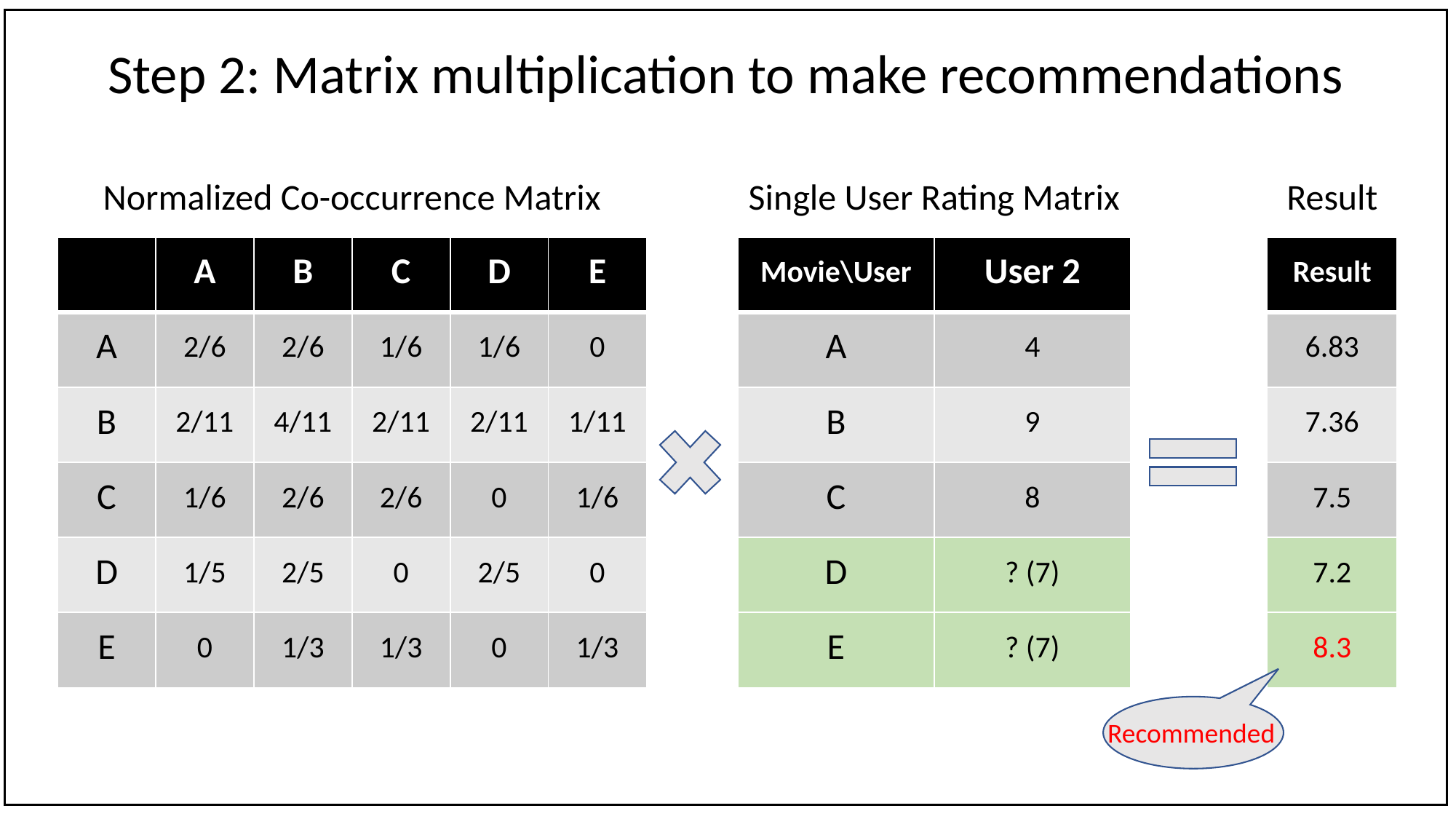

Step 2: Matrix multiplication to make recommendations
Result
Single User Rating Matrix
Normalized Co-occurrence Matrix
| Result |
| --- |
| 6.83 |
| 7.36 |
| 7.5 |
| 7.2 |
| 8.3 |
| Movie\User | User 2 |
| --- | --- |
| A | 4 |
| B | 9 |
| C | 8 |
| D | ? (7) |
| E | ? (7) |
|  | A | B | C | D | E |
| --- | --- | --- | --- | --- | --- |
| A | 2/6 | 2/6 | 1/6 | 1/6 | 0 |
| B | 2/11 | 4/11 | 2/11 | 2/11 | 1/11 |
| C | 1/6 | 2/6 | 2/6 | 0 | 1/6 |
| D | 1/5 | 2/5 | 0 | 2/5 | 0 |
| E | 0 | 1/3 | 1/3 | 0 | 1/3 |

Recommended